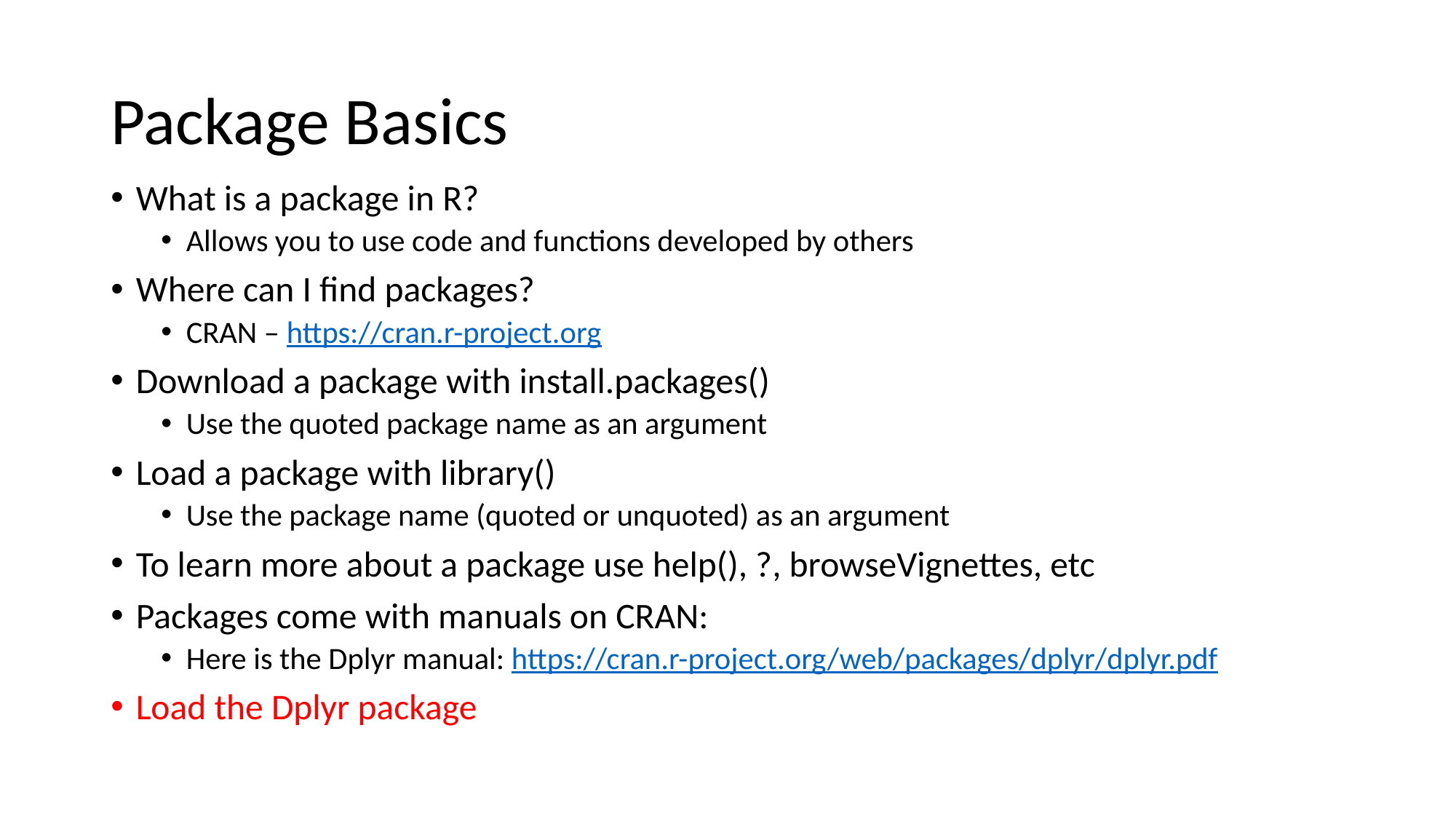

# Package Basics
What is a package in R?
Allows you to use code and functions developed by others
Where can I find packages?
CRAN – https://cran.r-project.org
Download a package with install.packages()
Use the quoted package name as an argument
Load a package with library()
Use the package name (quoted or unquoted) as an argument
To learn more about a package use help(), ?, browseVignettes, etc
Packages come with manuals on CRAN:
Here is the Dplyr manual: https://cran.r-project.org/web/packages/dplyr/dplyr.pdf
Load the Dplyr package